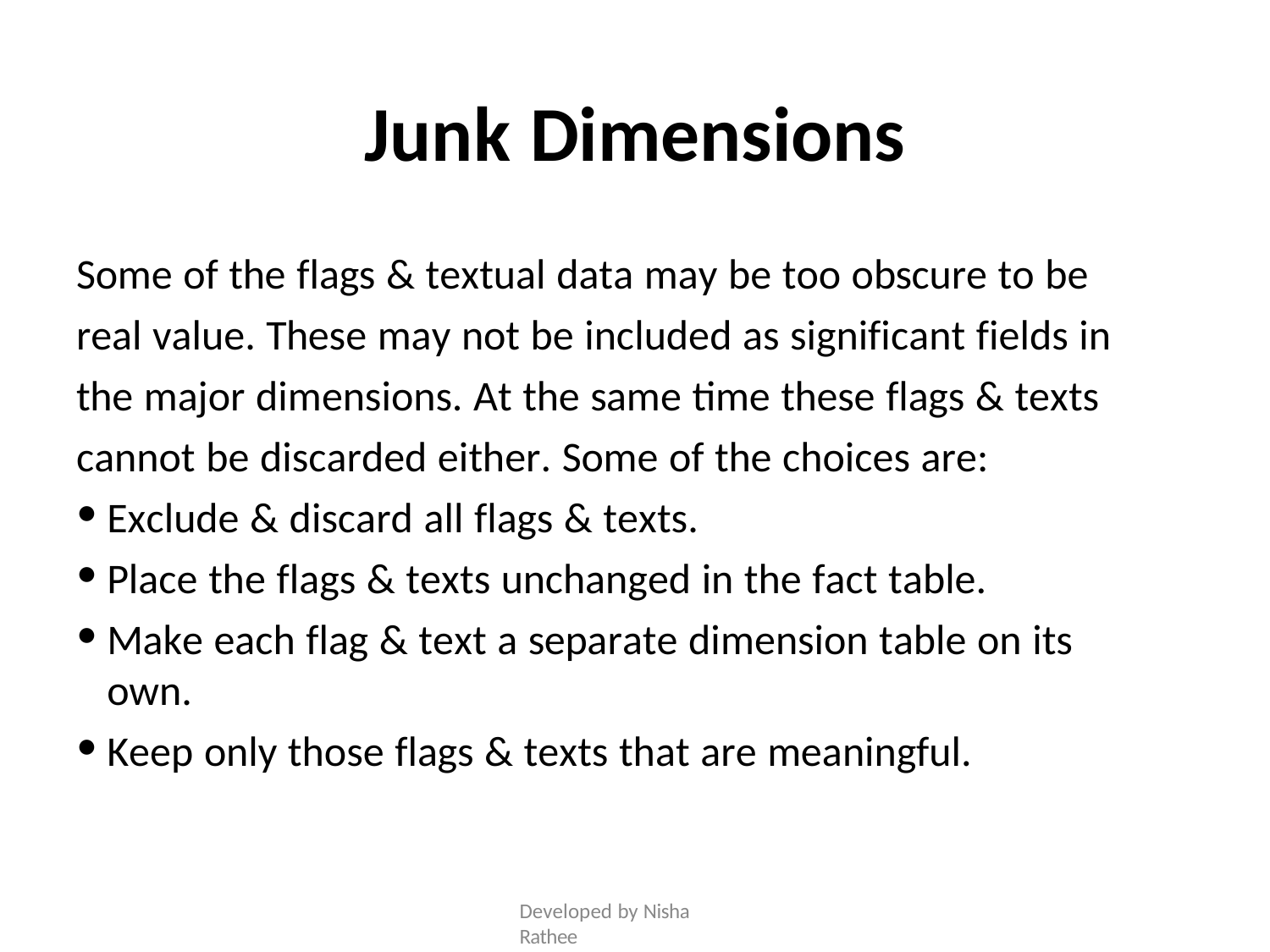

# Junk Dimensions
Some of the flags & textual data may be too obscure to be real value. These may not be included as significant fields in the major dimensions. At the same time these flags & texts cannot be discarded either. Some of the choices are:
Exclude & discard all flags & texts.
Place the flags & texts unchanged in the fact table.
Make each flag & text a separate dimension table on its own.
Keep only those flags & texts that are meaningful.
Developed by Nisha Rathee